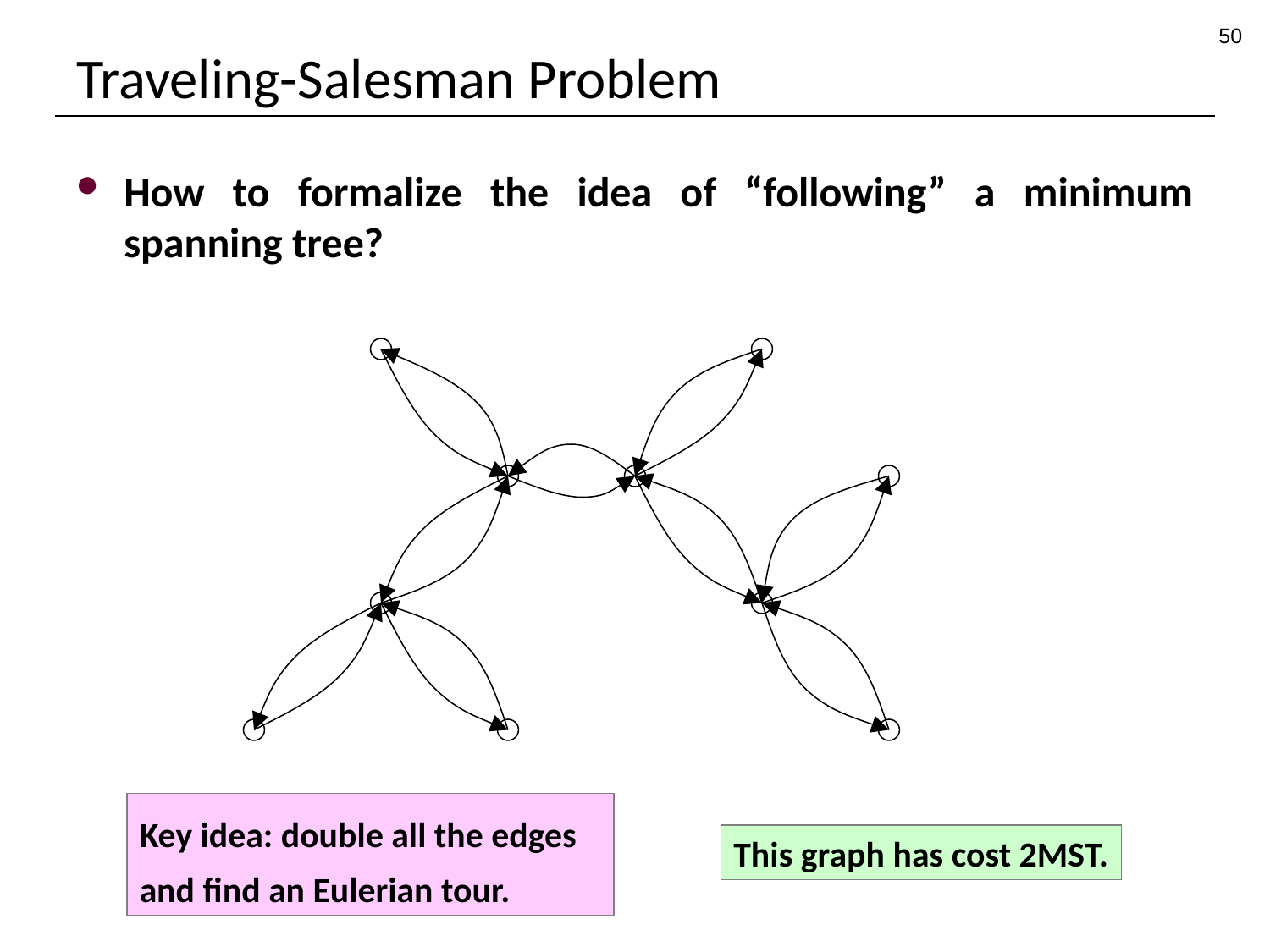

50
# Traveling-Salesman Problem

How to formalize the idea of “following” a minimum spanning tree?

Key idea: double all the edges and find an Eulerian tour.
This graph has cost 2MST.